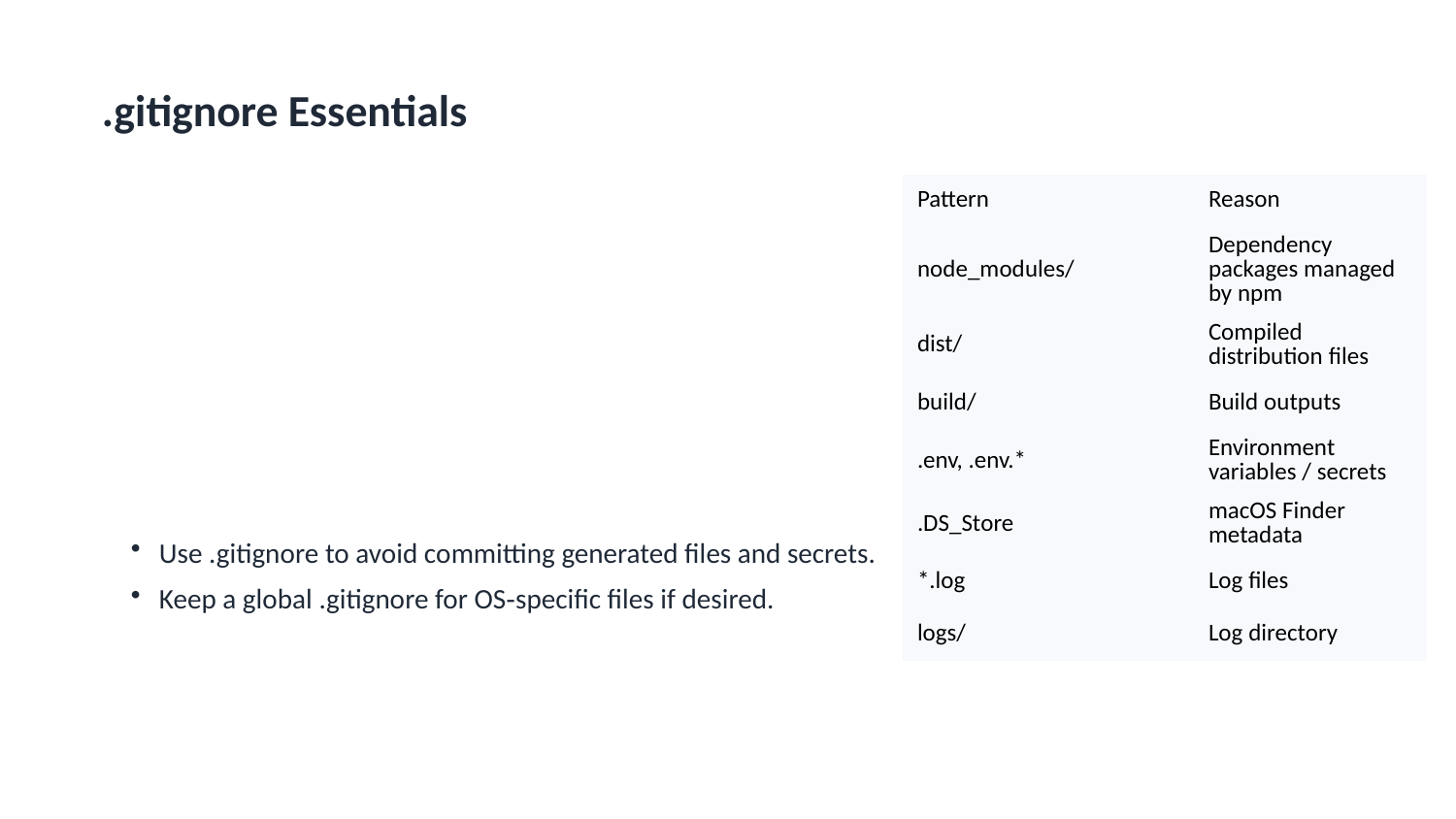

.gitignore Essentials
Use .gitignore to avoid committing generated files and secrets.
Keep a global .gitignore for OS‑specific files if desired.
| Pattern | Reason |
| --- | --- |
| node\_modules/ | Dependency packages managed by npm |
| dist/ | Compiled distribution files |
| build/ | Build outputs |
| .env, .env.\* | Environment variables / secrets |
| .DS\_Store | macOS Finder metadata |
| \*.log | Log files |
| logs/ | Log directory |